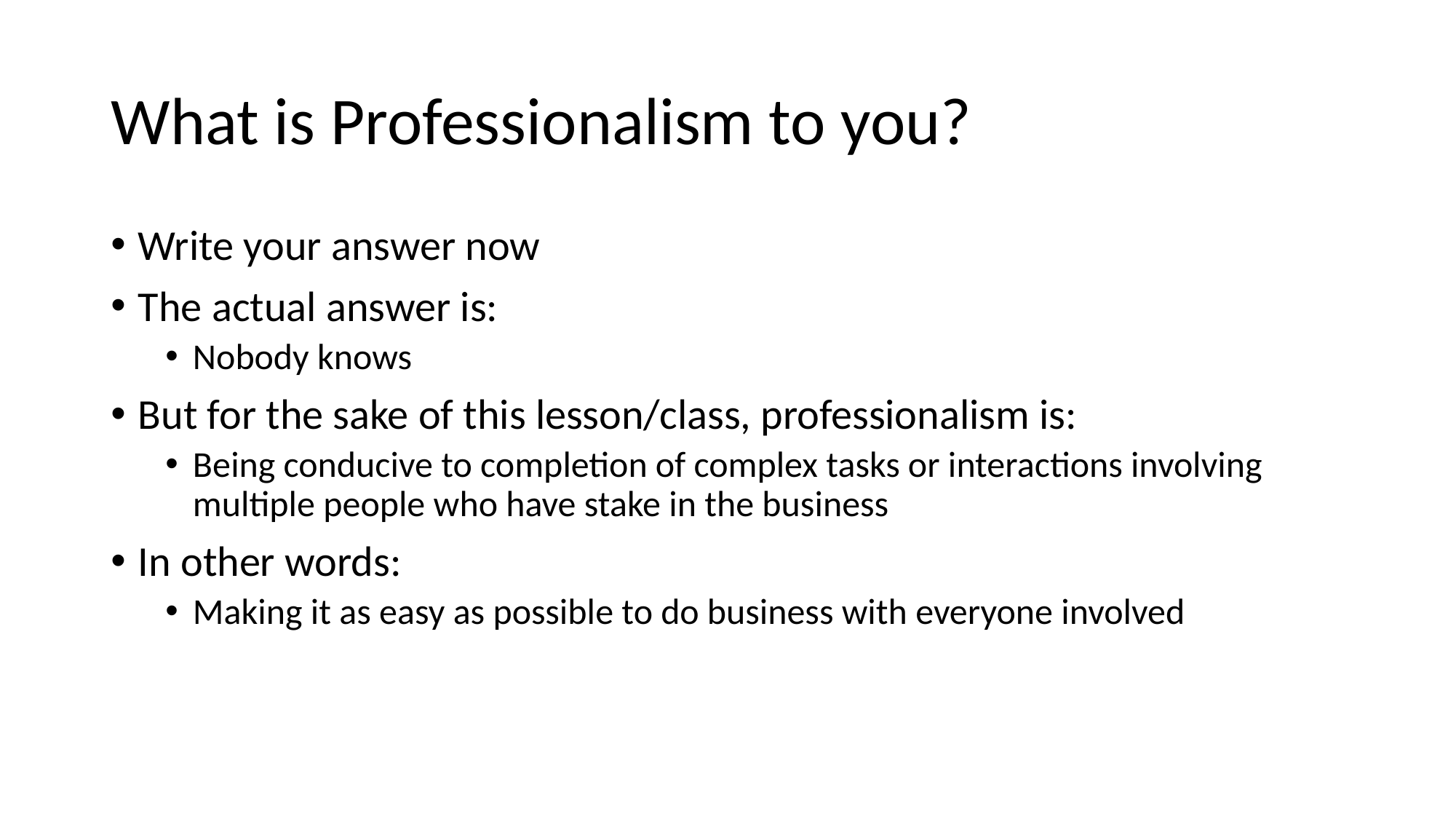

# What is Professionalism to you?
Write your answer now
The actual answer is:
Nobody knows
But for the sake of this lesson/class, professionalism is:
Being conducive to completion of complex tasks or interactions involving multiple people who have stake in the business
In other words:
Making it as easy as possible to do business with everyone involved